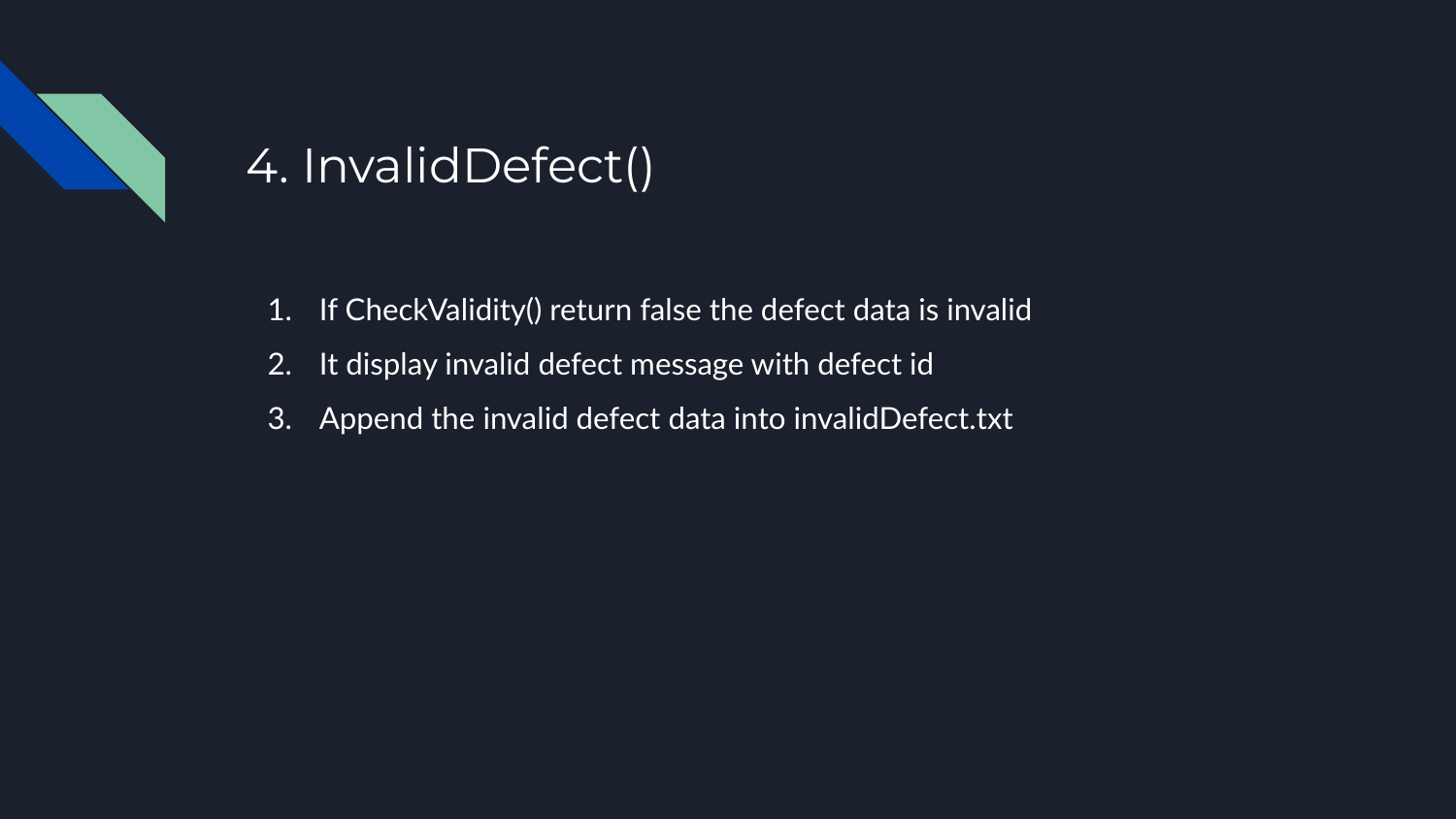

# 4. InvalidDefect()
If CheckValidity() return false the defect data is invalid
It display invalid defect message with defect id
Append the invalid defect data into invalidDefect.txt